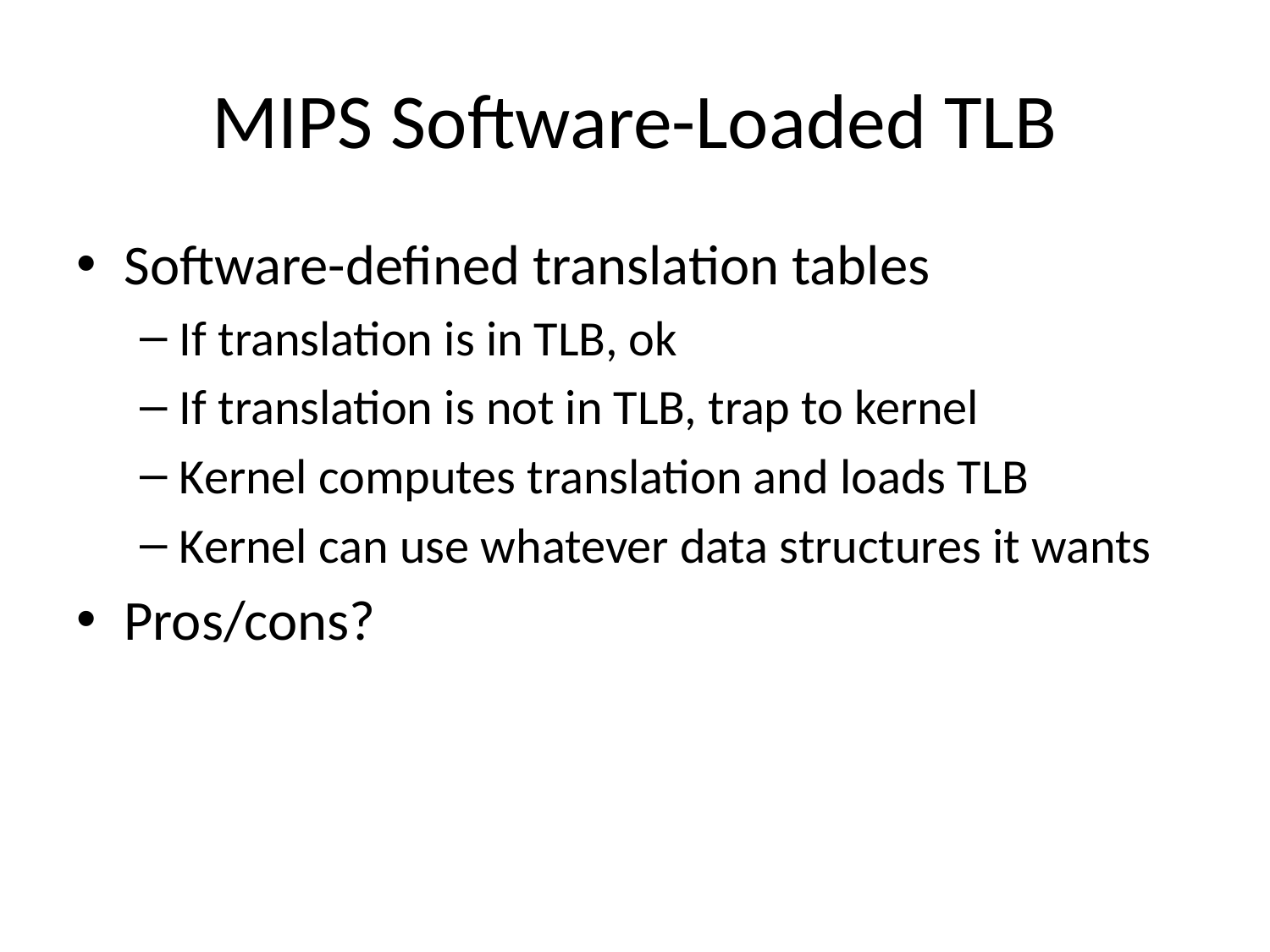

# MIPS Software-Loaded TLB
Software-defined translation tables
If translation is in TLB, ok
If translation is not in TLB, trap to kernel
Kernel computes translation and loads TLB
Kernel can use whatever data structures it wants
Pros/cons?